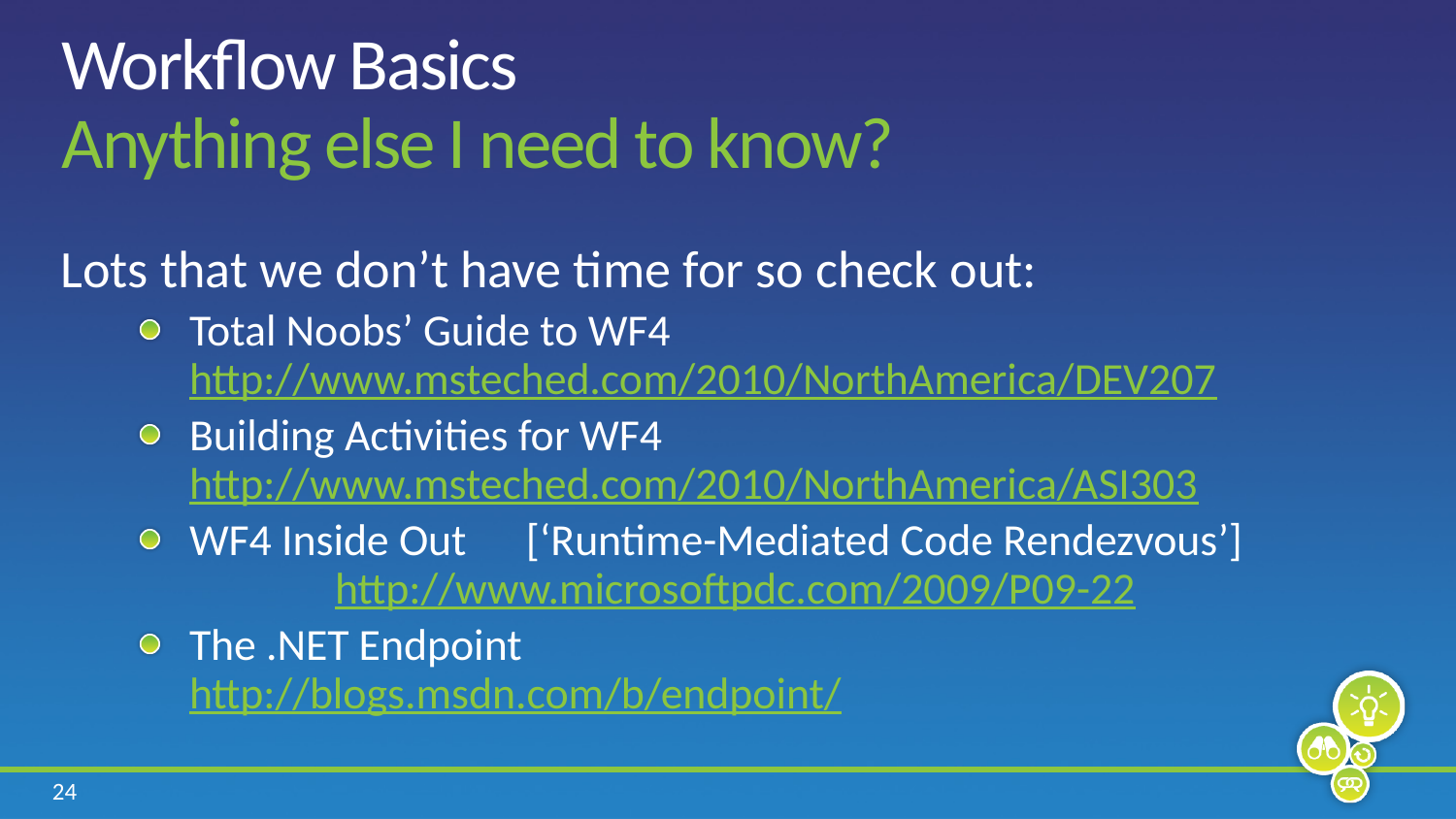

# Workflow Basics Anything else I need to know?

Lots that we don’t have time for so check out:
Total Noobs’ Guide to WF4 http://www.msteched.com/2010/NorthAmerica/DEV207
Building Activities for WF4 http://www.msteched.com/2010/NorthAmerica/ASI303
WF4 Inside Out      [‘Runtime-Mediated Code Rendezvous’]		http://www.microsoftpdc.com/2009/P09-22
The .NET Endpoint 		http://blogs.msdn.com/b/endpoint/